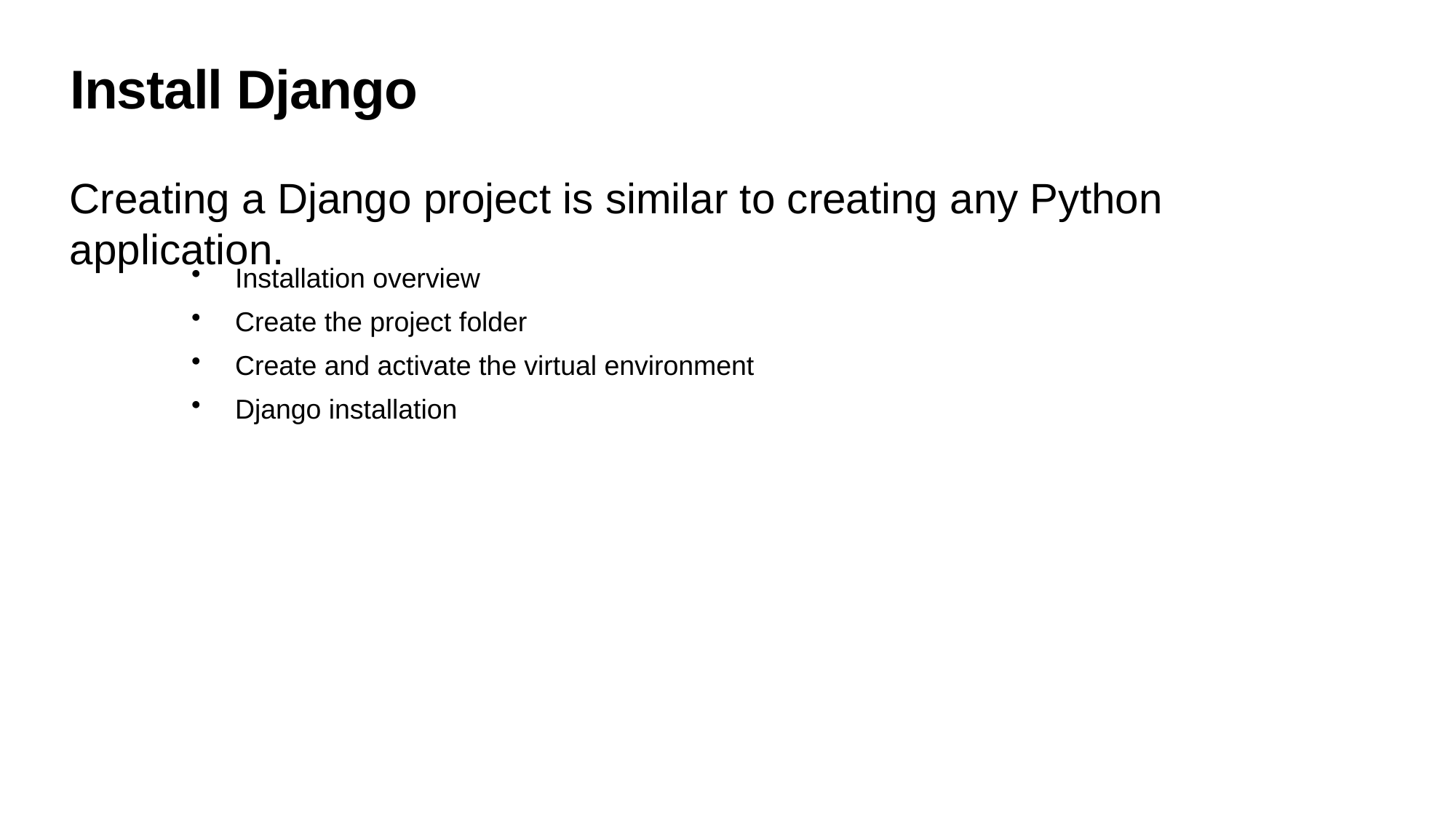

# Install Django
Creating a Django project is similar to creating any Python application.
Installation overview
Create the project folder
Create and activate the virtual environment
Django installation